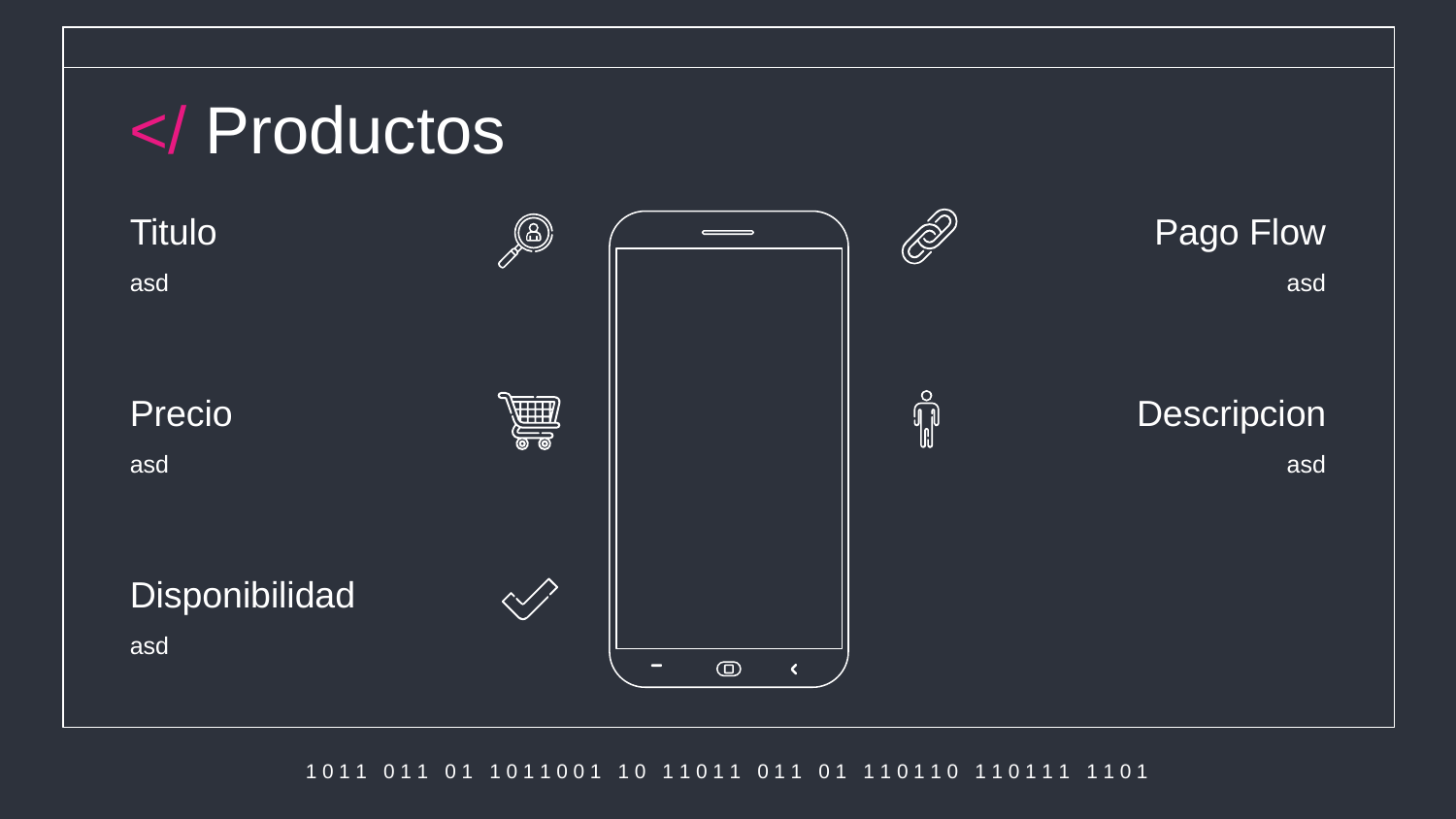

# </ Productos
Titulo
Pago Flow

asd
asd
Precio
Descripcion

asd
asd
Disponibilidad

asd